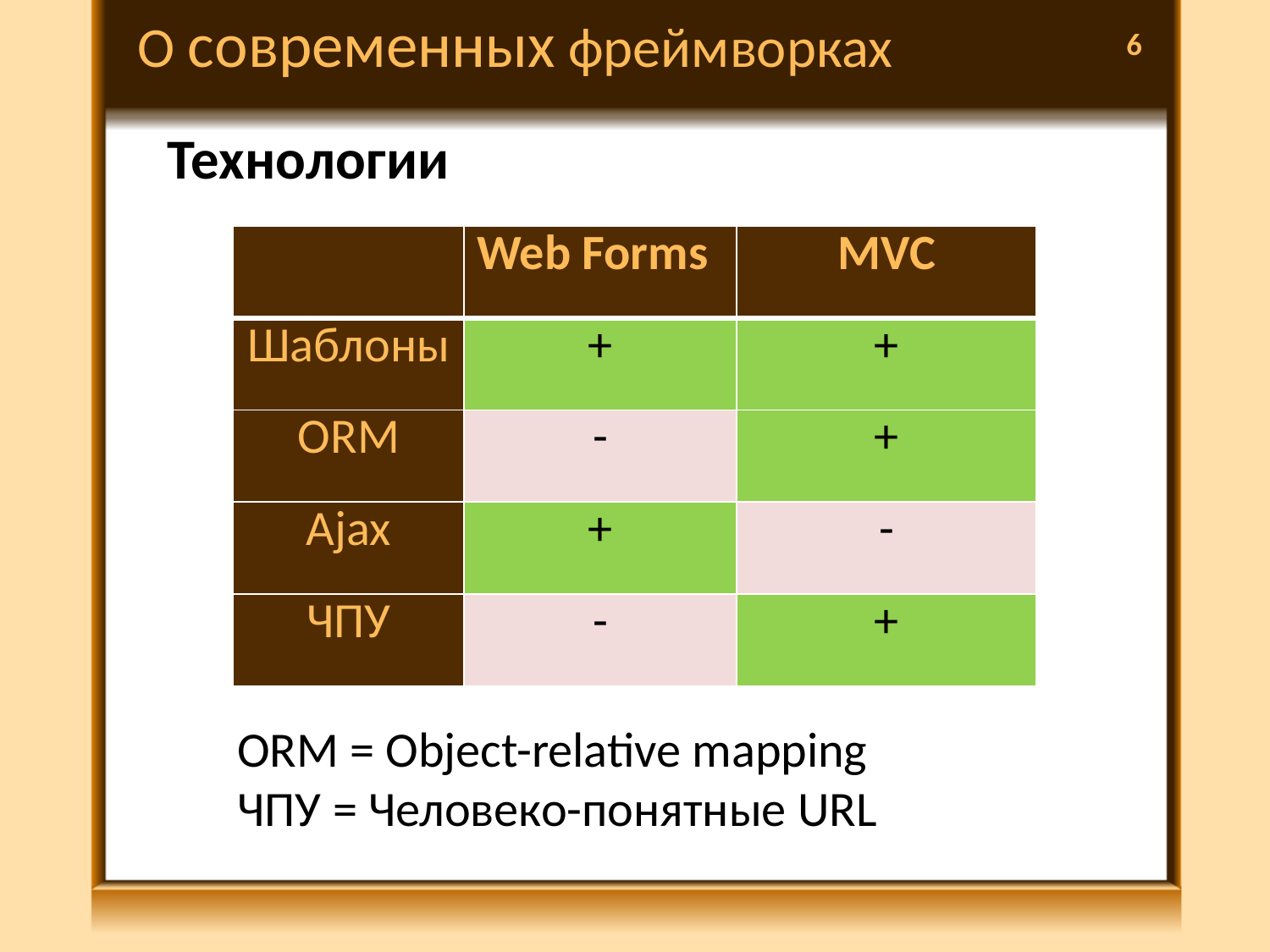

# О современных фреймворках
6
Технологии
|  | Web Forms | MVC |
| --- | --- | --- |
| Шаблоны | + | + |
| ORM | - | + |
| Ajax | + | - |
| ЧПУ | - | + |

ORM = Object-relative mapping
ЧПУ = Человеко-понятные URL